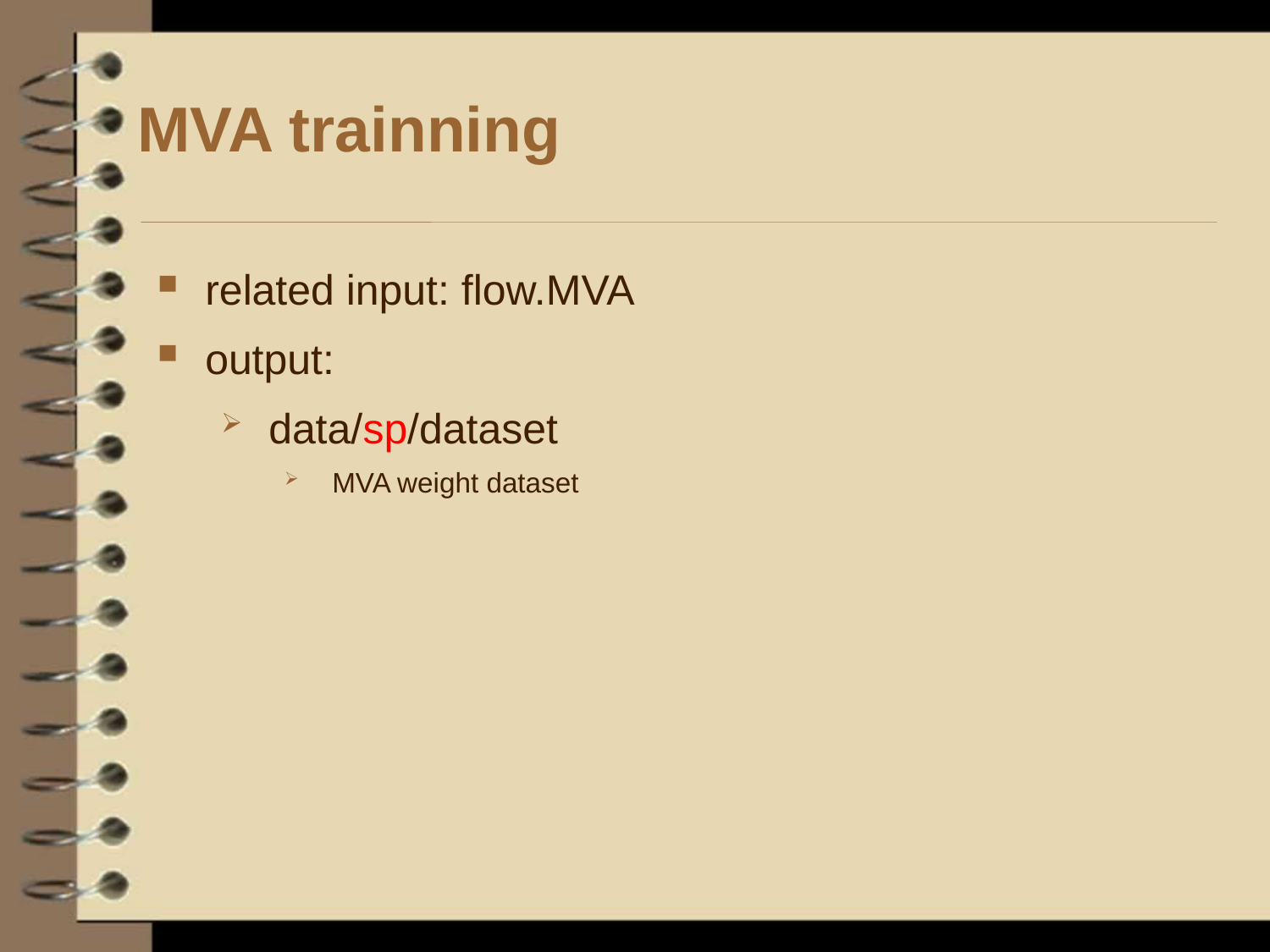

# MVA trainning
related input: flow.MVA
output:
data/sp/dataset
MVA weight dataset